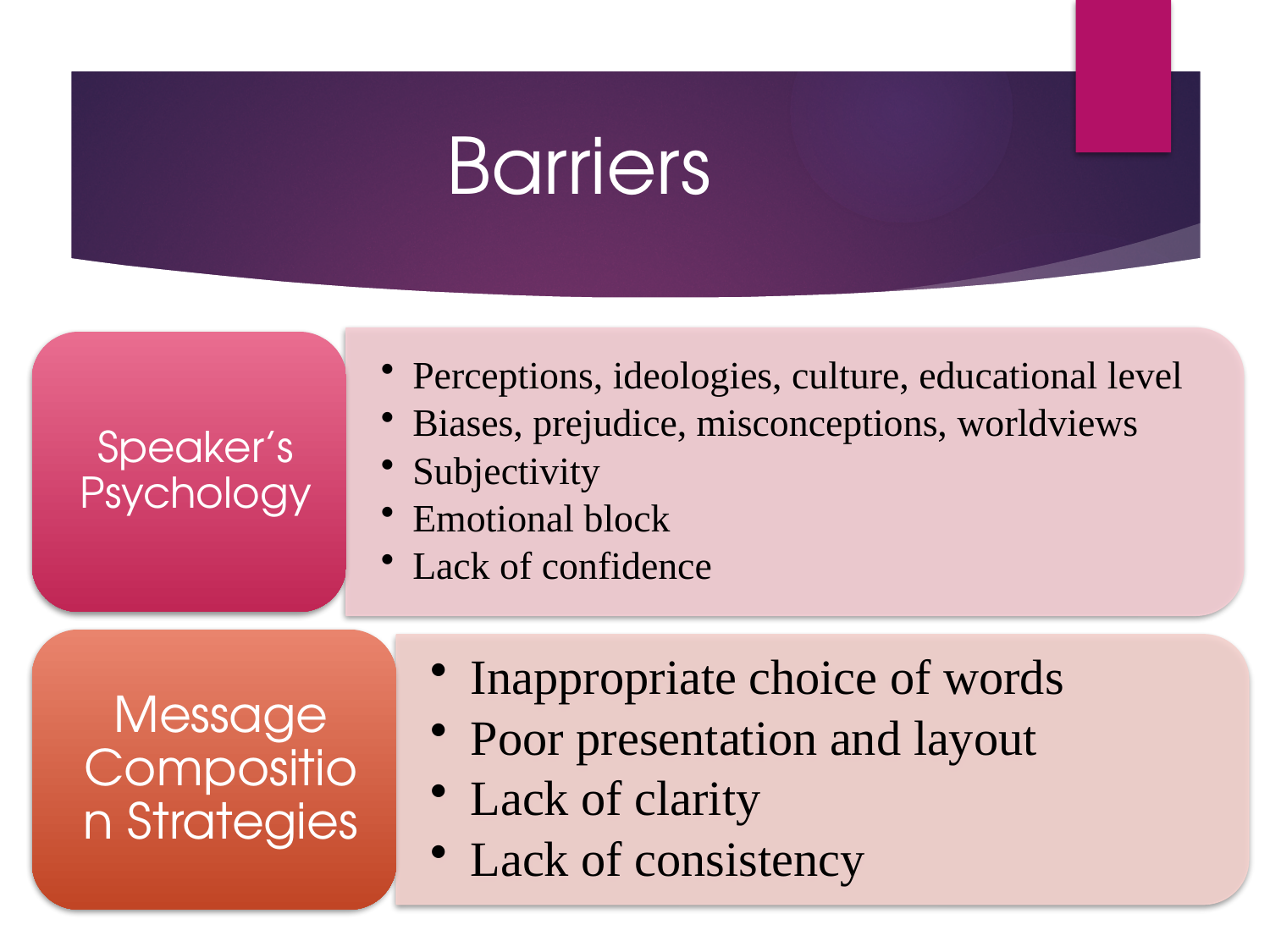

# Barriers
Perceptions, ideologies, culture, educational level
Biases, prejudice, misconceptions, worldviews
Subjectivity
Emotional block
Lack of confidence
Speaker’s Psychology
Inappropriate choice of words
Poor presentation and layout
Lack of clarity
Lack of consistency
Message Composition Strategies